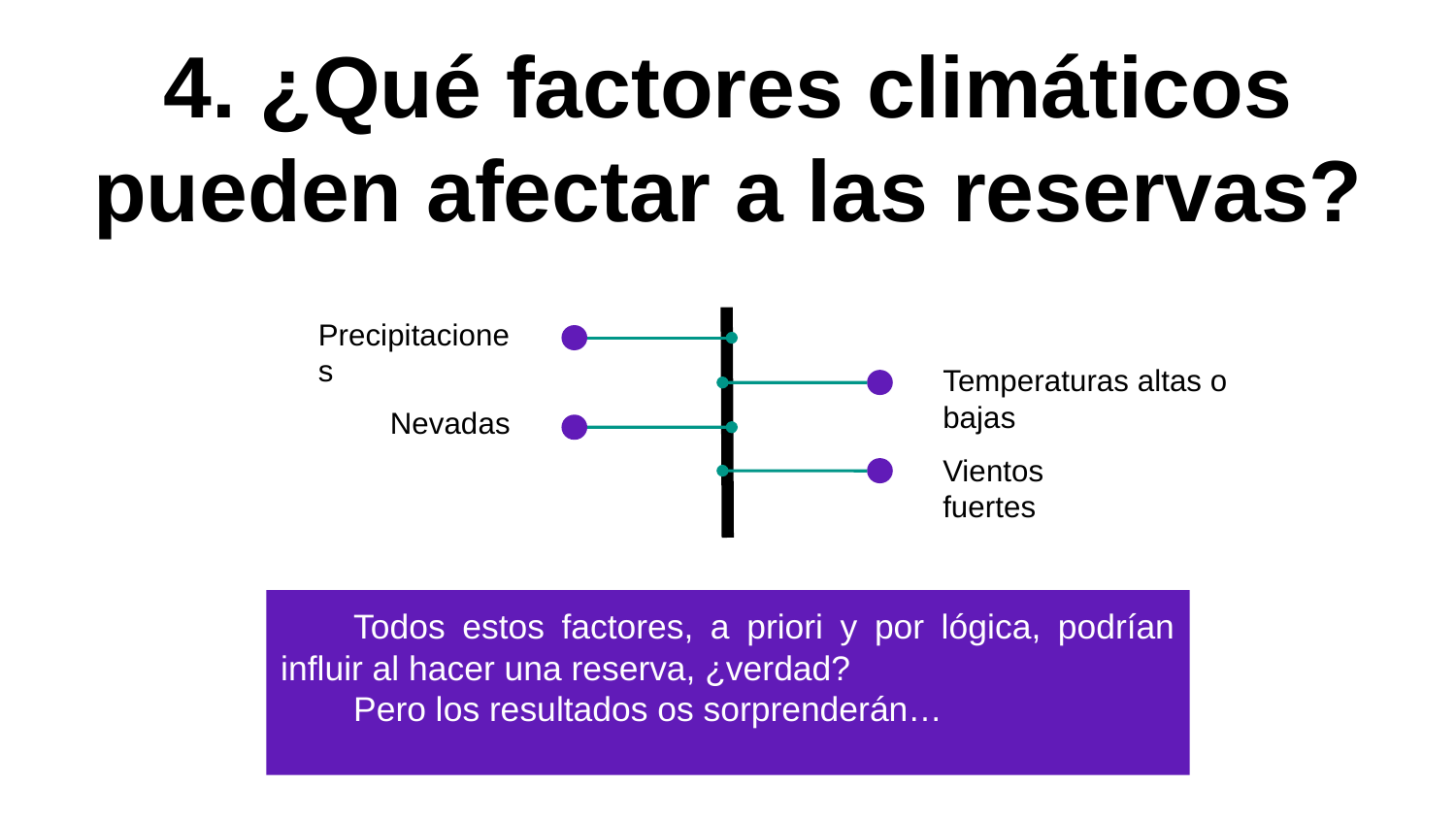

# 4. ¿Qué factores climáticos pueden afectar a las reservas?

Precipitaciones

Temperaturas altas o bajas

Nevadas
Vientos fuertes
Todos estos factores, a priori y por lógica, podrían influir al hacer una reserva, ¿verdad?
Pero los resultados os sorprenderán…